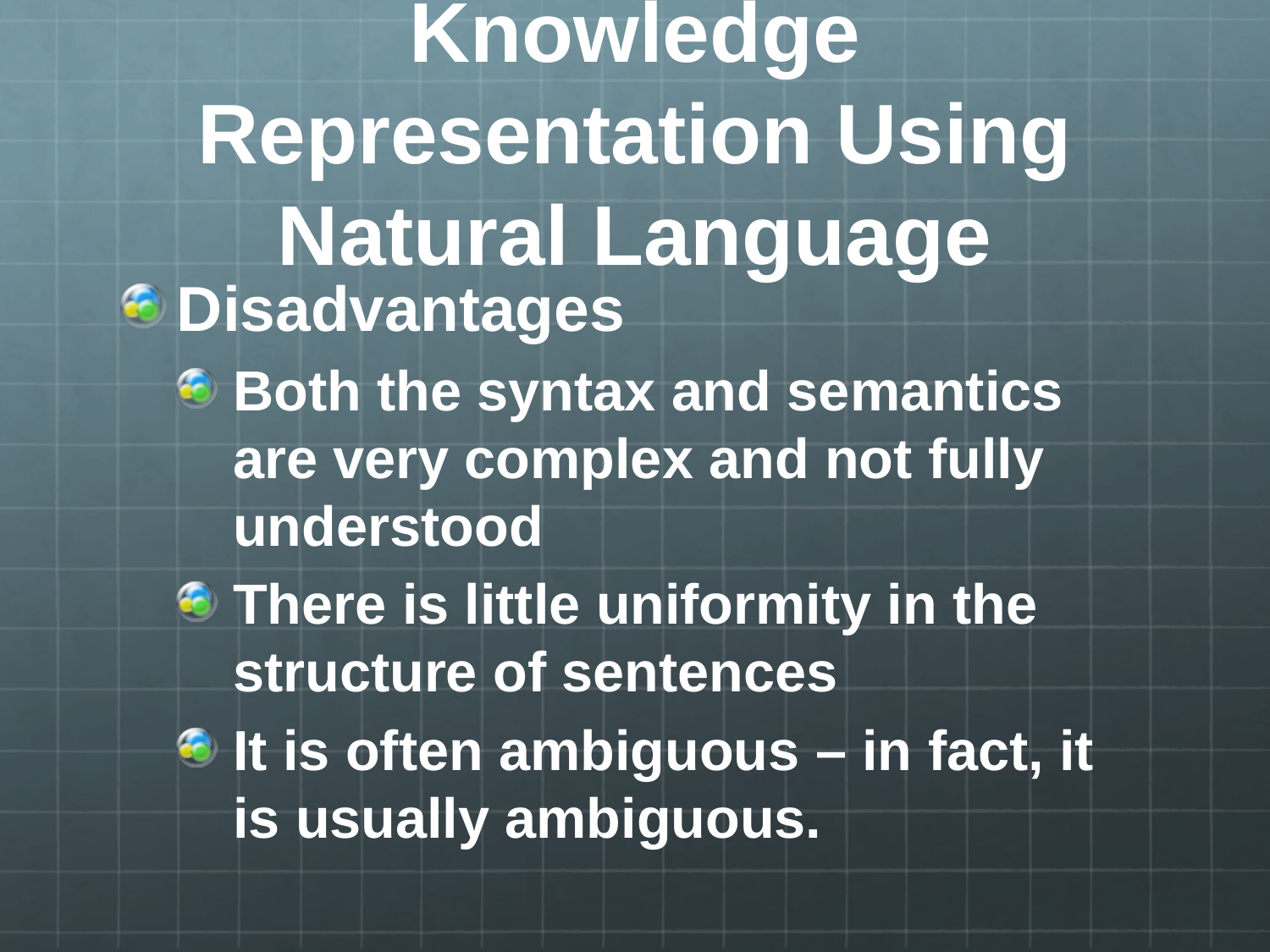

# Knowledge Representation Using Natural Language
Disadvantages
Both the syntax and semantics are very complex and not fully understood
There is little uniformity in the structure of sentences
It is often ambiguous – in fact, it is usually ambiguous.